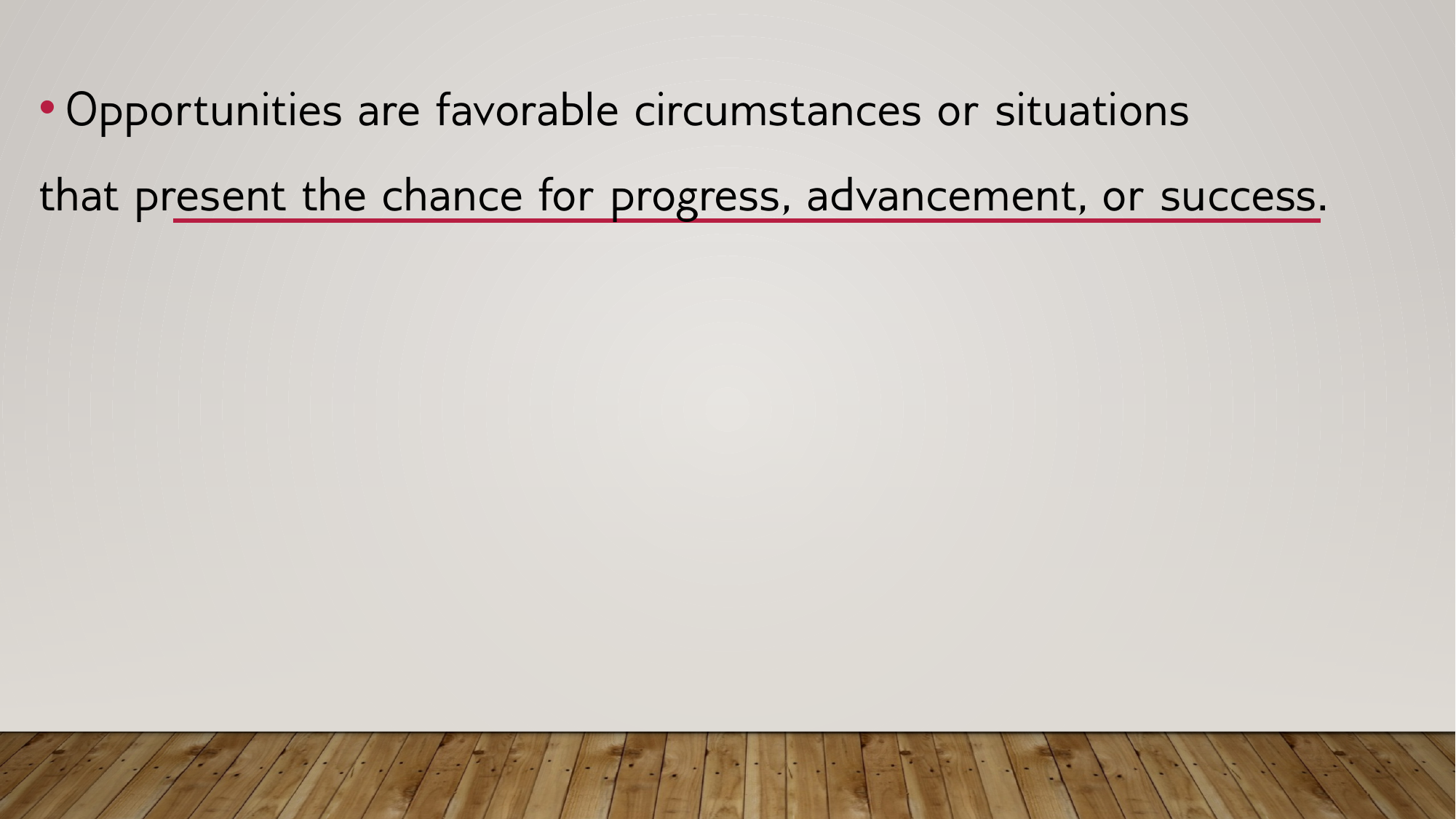

Opportunities are favorable circumstances or situations
that present the chance for progress, advancement, or success.